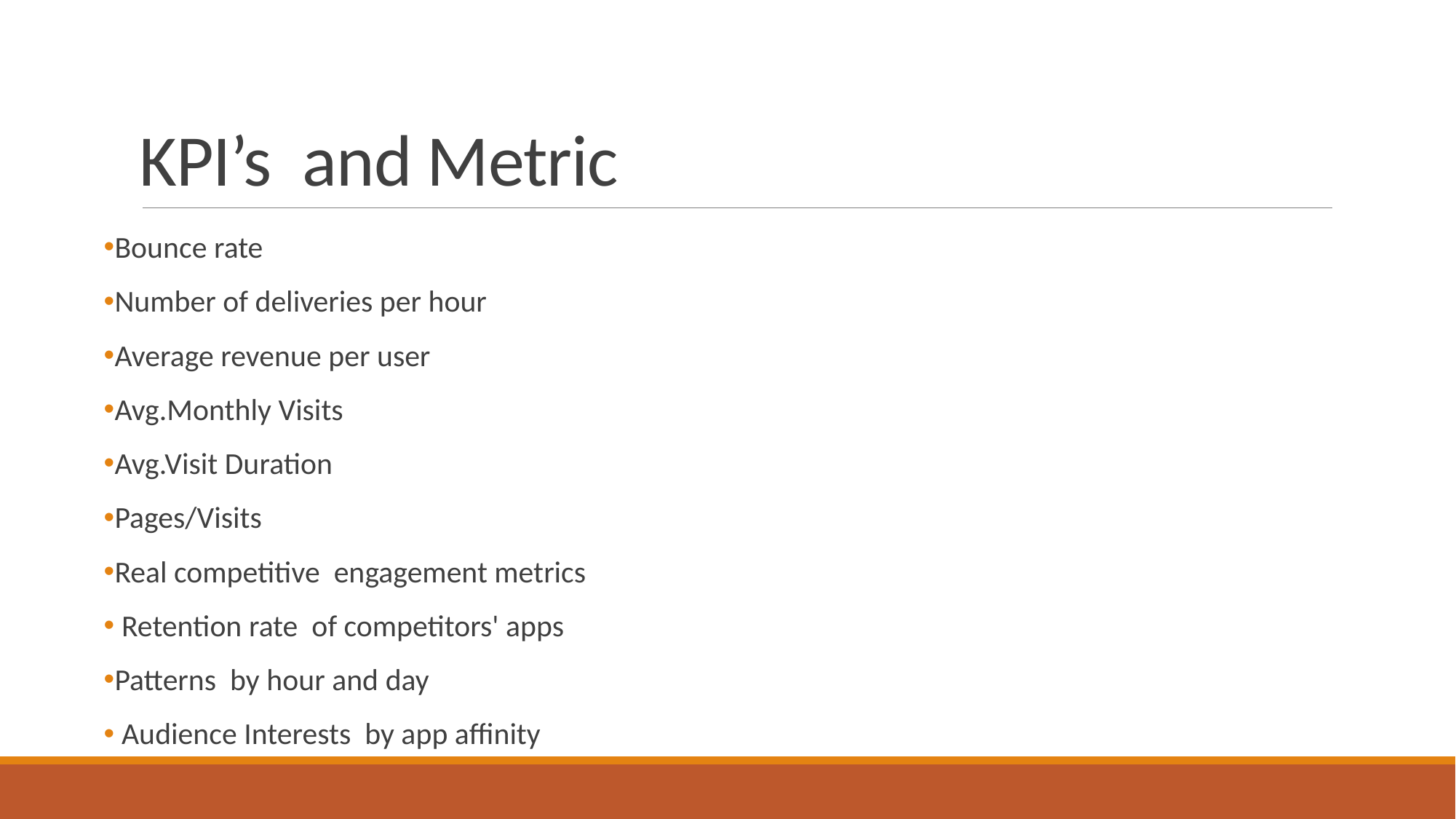

KPI’s  and Metric
Bounce rate
Number of deliveries per hour
Average revenue per user
Avg.Monthly Visits
Avg.Visit Duration
Pages/Visits
Real competitive  engagement metrics
 Retention rate  of competitors' apps
Patterns  by hour and day
 Audience Interests  by app affinity